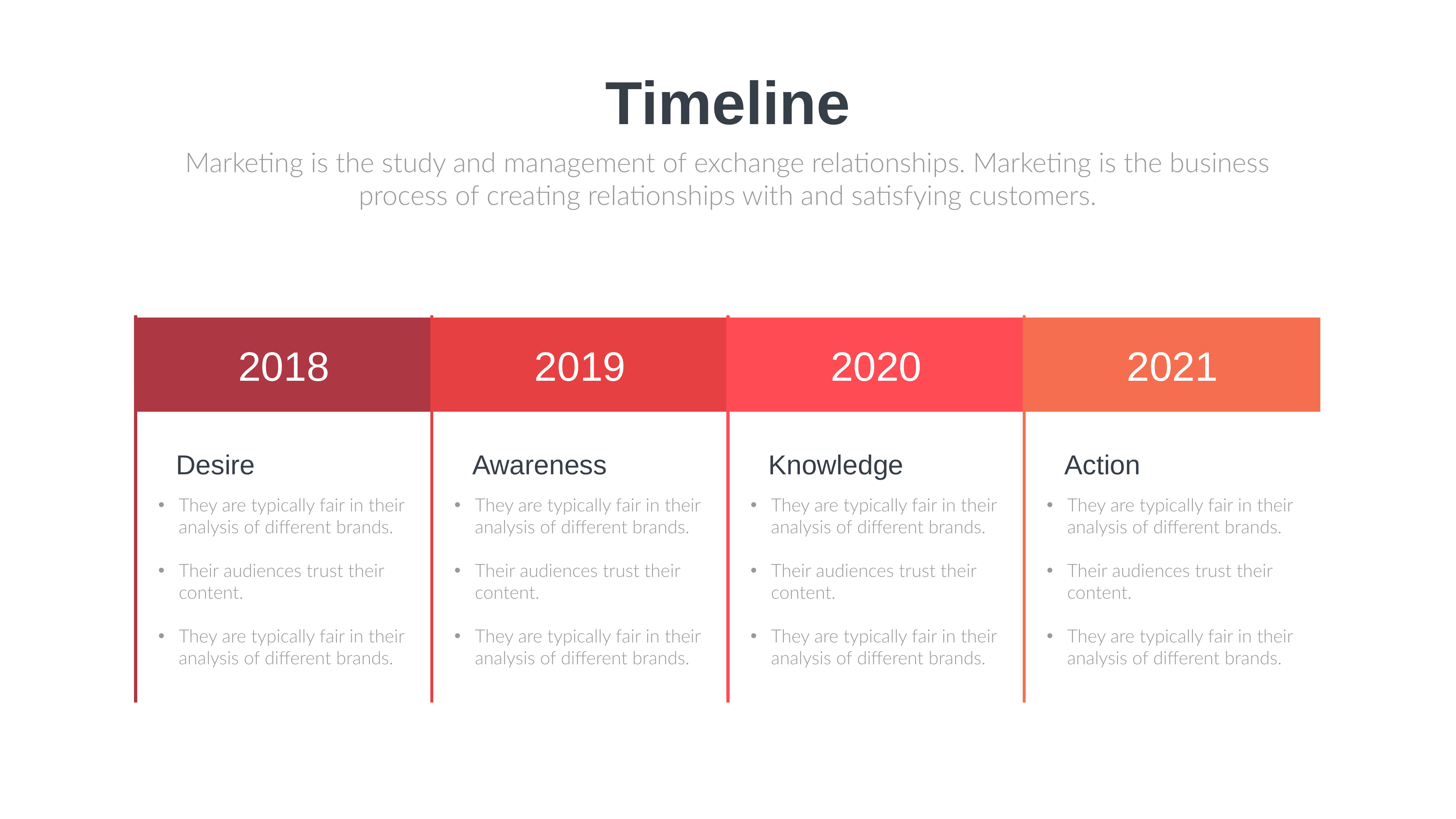

Timeline
Marketing is the study and management of exchange relationships. Marketing is the business process of creating relationships with and satisfying customers.
2018
2019
2020
2021
Desire
They are typically fair in their analysis of different brands.

Their audiences trust their content.

They are typically fair in their analysis of different brands.
Awareness
They are typically fair in their analysis of different brands.

Their audiences trust their content.

They are typically fair in their analysis of different brands.
Knowledge
They are typically fair in their analysis of different brands.

Their audiences trust their content.

They are typically fair in their analysis of different brands.
Action
They are typically fair in their analysis of different brands.

Their audiences trust their content.

They are typically fair in their analysis of different brands.